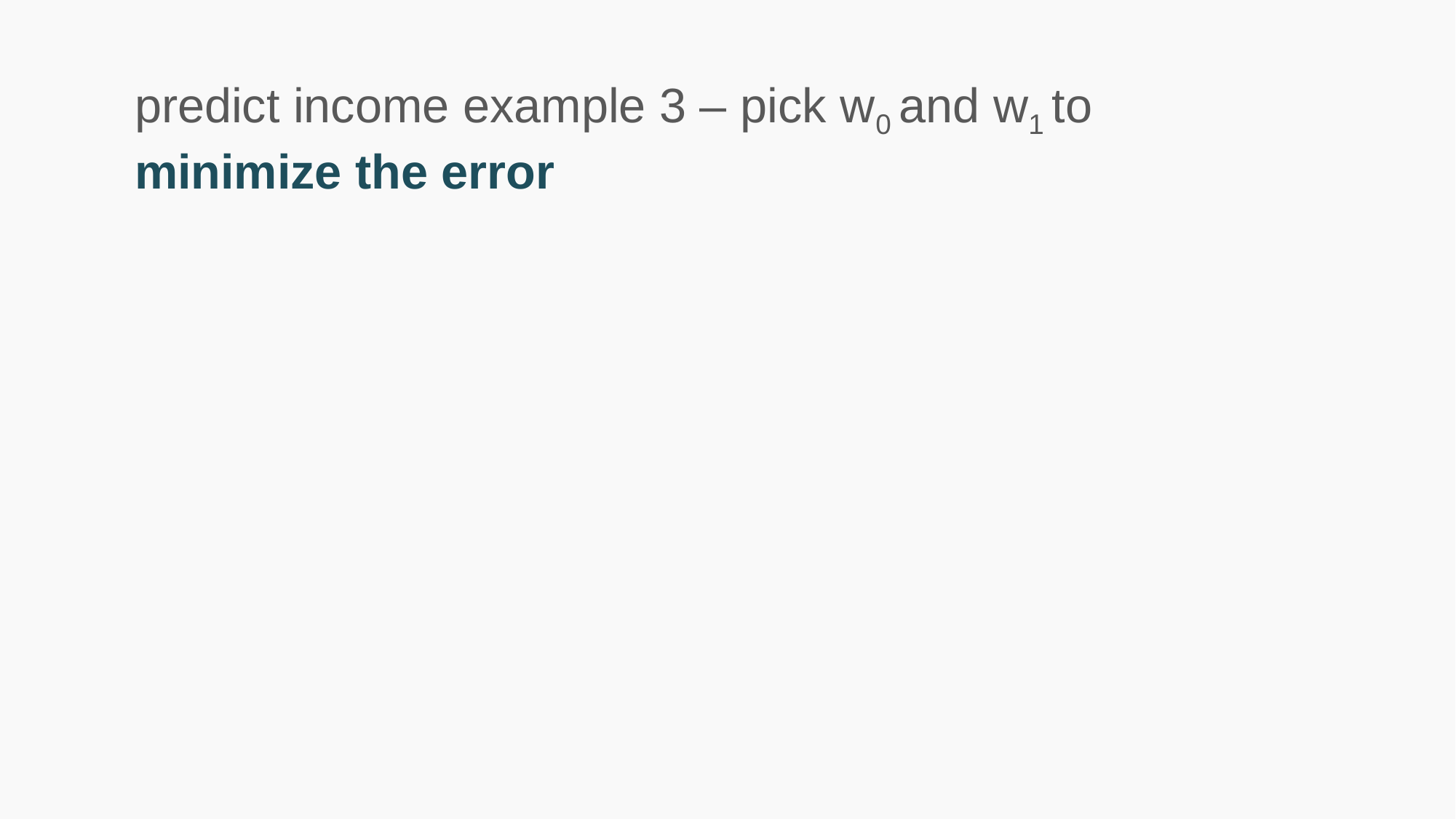

predict income example 3 – pick w0 and w1 to minimize the error